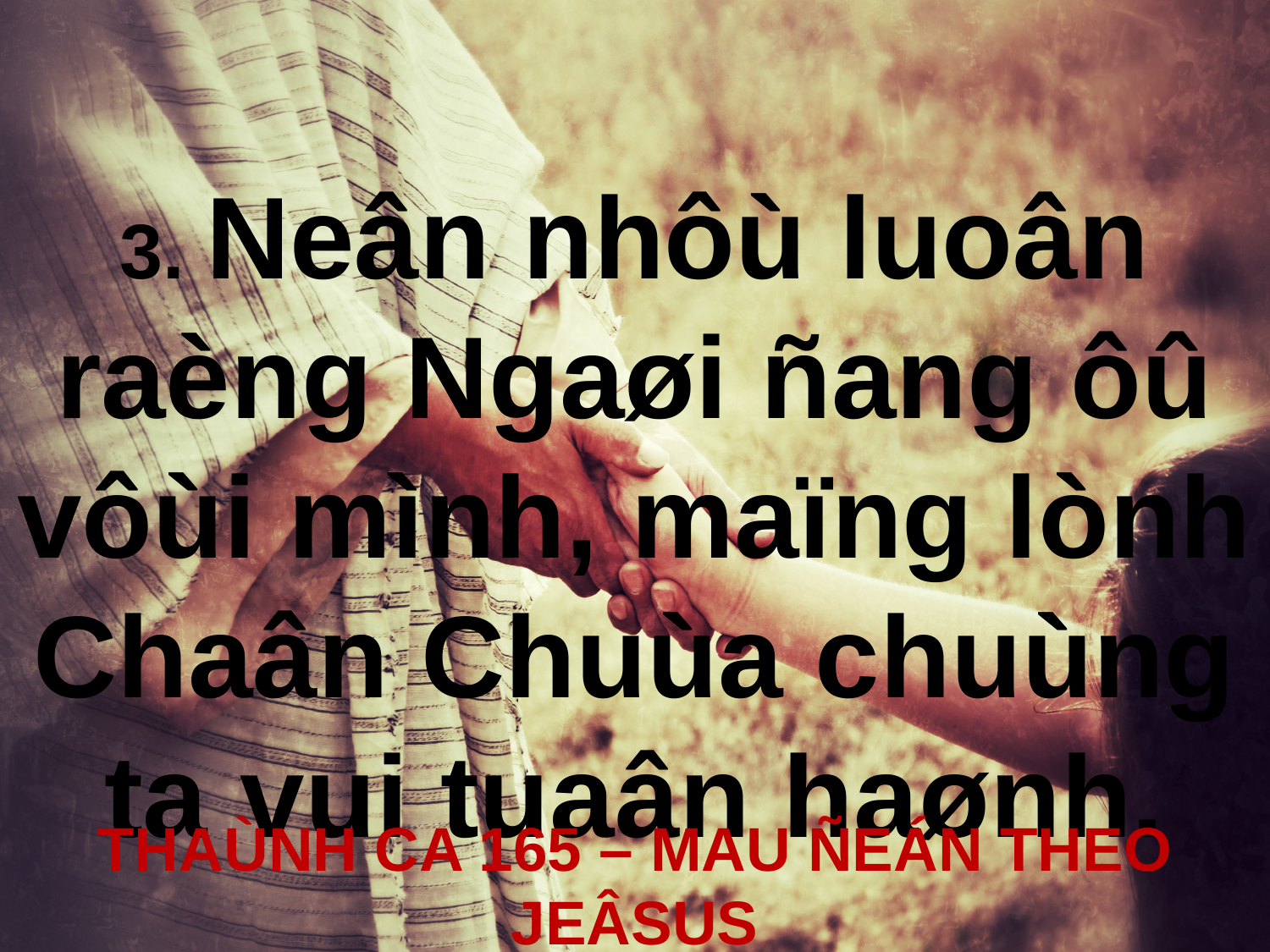

3. Neân nhôù luoân raèng Ngaøi ñang ôû vôùi mình, maïng lònh Chaân Chuùa chuùng ta vui tuaân haønh.
THAÙNH CA 165 – MAU ÑEÁN THEO JEÂSUS